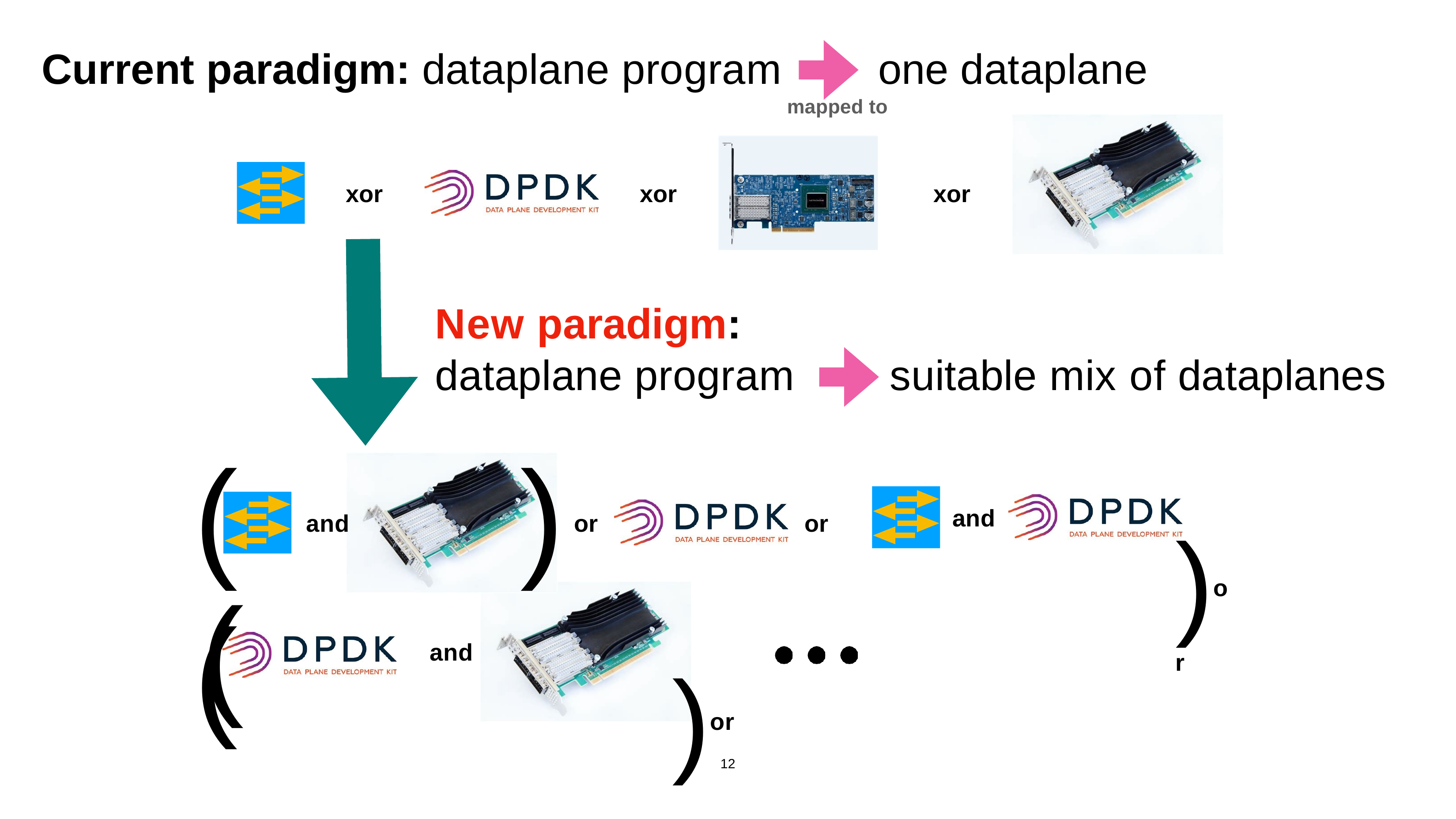

one dataplane
mapped to

# Current paradigm: dataplane program

xor
xor
xor

New paradigm:
dataplane program
suitable mix of dataplanes

)or
(	)	(

and

and
or
or

)or

(

and

12